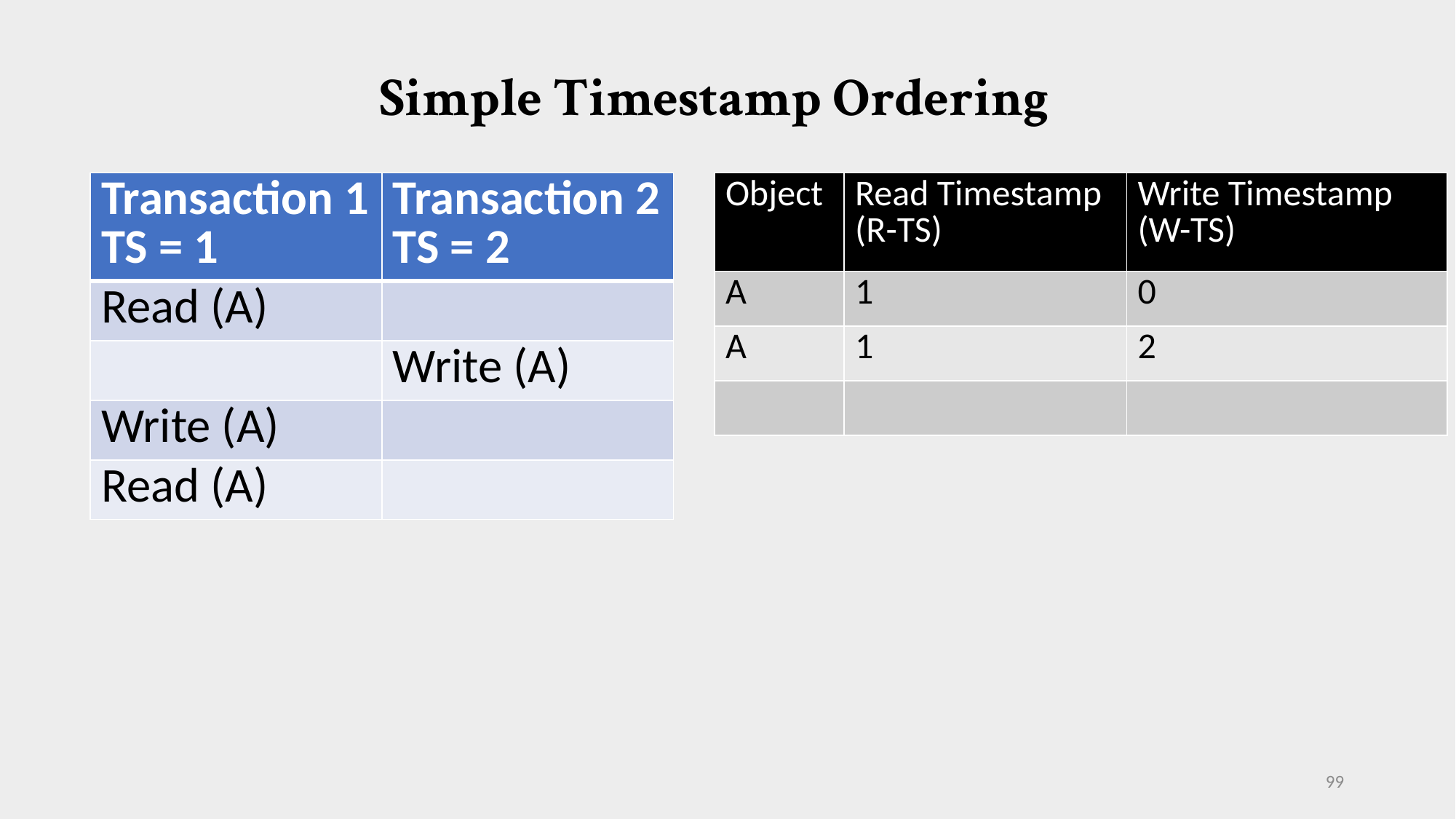

Simple Timestamp Ordering
| Transaction 1 TS = 1 | Transaction 2 TS = 2 |
| --- | --- |
| Read (A) |  |
|  | Write (A) |
| Write (A) |  |
| Read (A) |  |
| Object | Read Timestamp (R-TS) | Write Timestamp (W-TS) |
| --- | --- | --- |
| A | 1 | 0 |
| A | 1 | 2 |
|  |  |  |
99